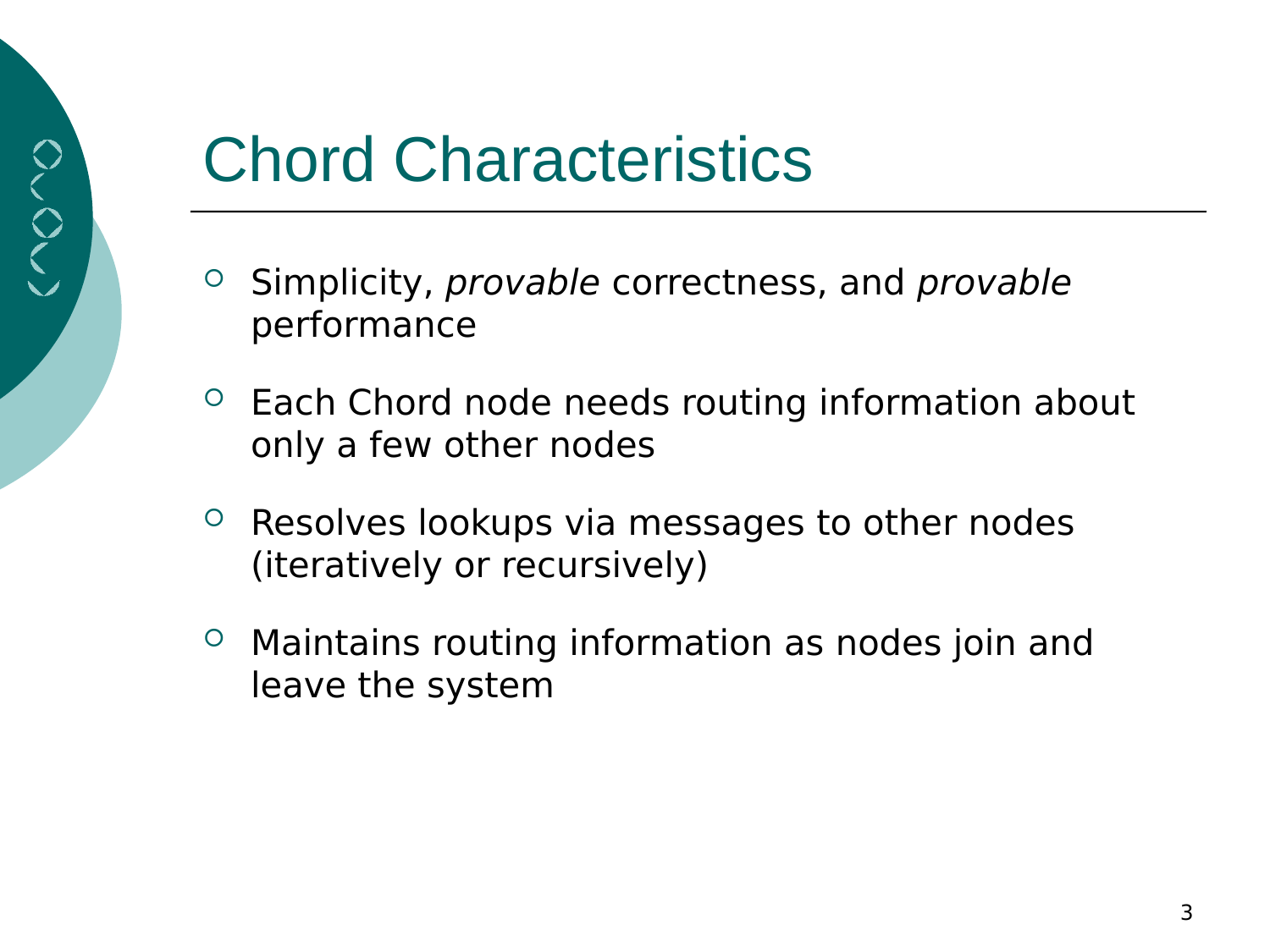

# Chord Characteristics
Simplicity, provable correctness, and provable performance
Each Chord node needs routing information about only a few other nodes
Resolves lookups via messages to other nodes (iteratively or recursively)
Maintains routing information as nodes join and leave the system
3